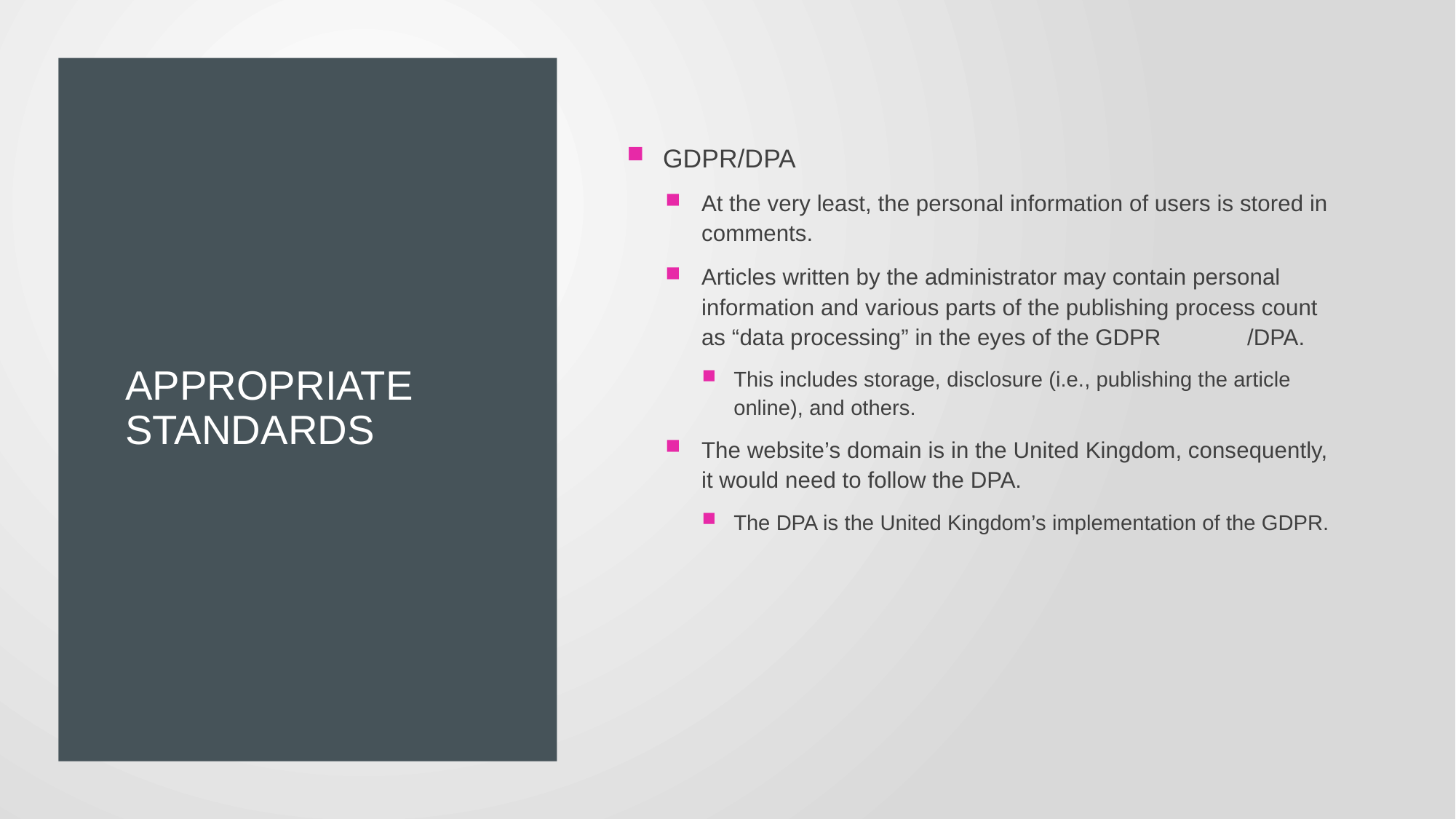

# Appropriate standards
GDPR/DPA
At the very least, the personal information of users is stored in comments.
Articles written by the administrator may contain personal information and various parts of the publishing process count as “data processing” in the eyes of the GDPR	/DPA.
This includes storage, disclosure (i.e., publishing the article online), and others.
The website’s domain is in the United Kingdom, consequently, it would need to follow the DPA.
The DPA is the United Kingdom’s implementation of the GDPR.